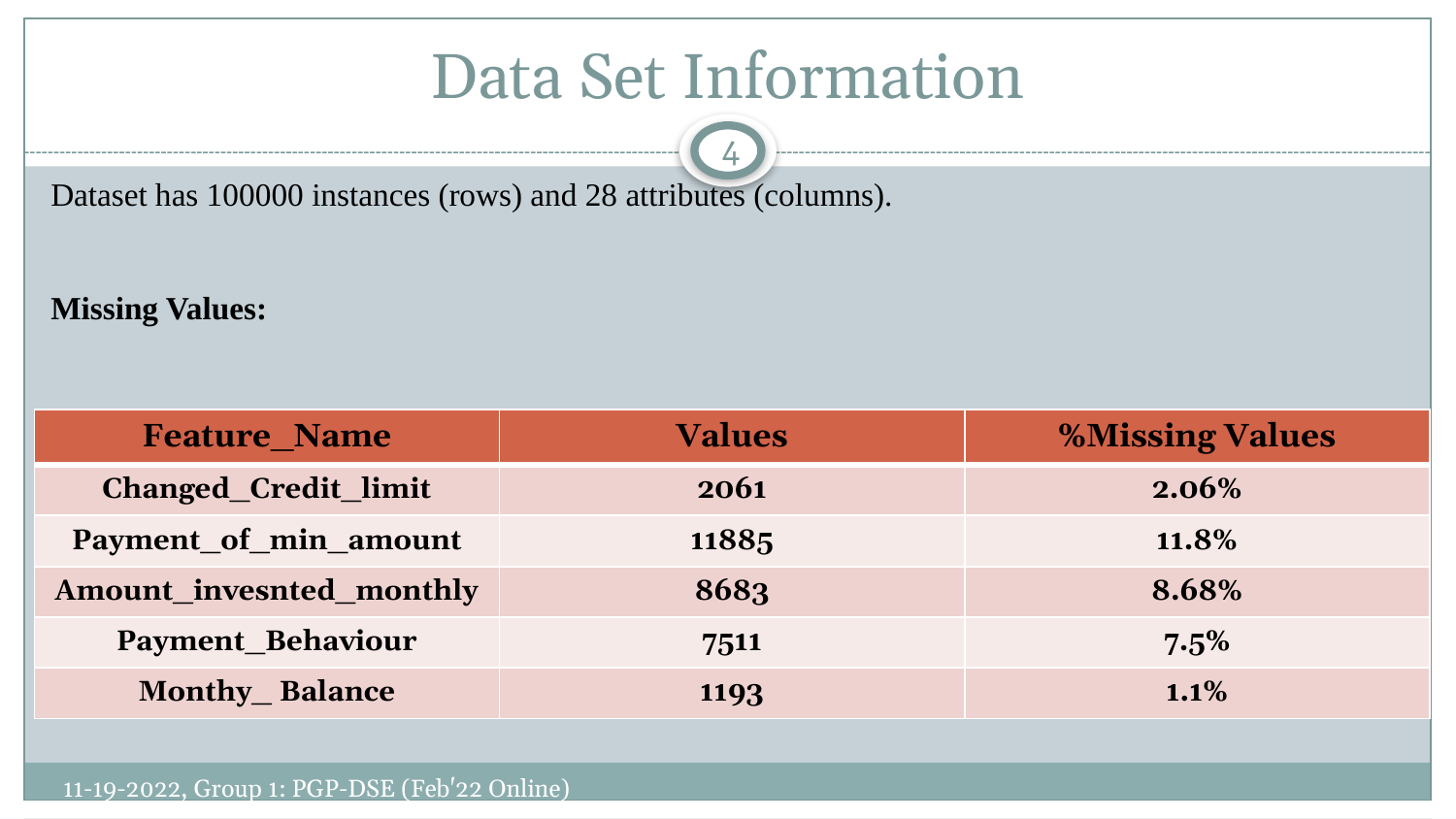

# Data Set Information
4
Dataset has 100000 instances (rows) and 28 attributes (columns).

Missing Values:

| Feature\_Name | Values | %Missing Values |
| --- | --- | --- |
| Changed\_Credit\_limit | 2061 | 2.06% |
| Payment\_of\_min\_amount | 11885 | 11.8% |
| Amount\_invesnted\_monthly | 8683 | 8.68% |
| Payment\_Behaviour | 7511 | 7.5% |
| Monthy\_ Balance | 1193 | 1.1% |
11-19-2022, Group 1: PGP-DSE (Feb'22 Online)